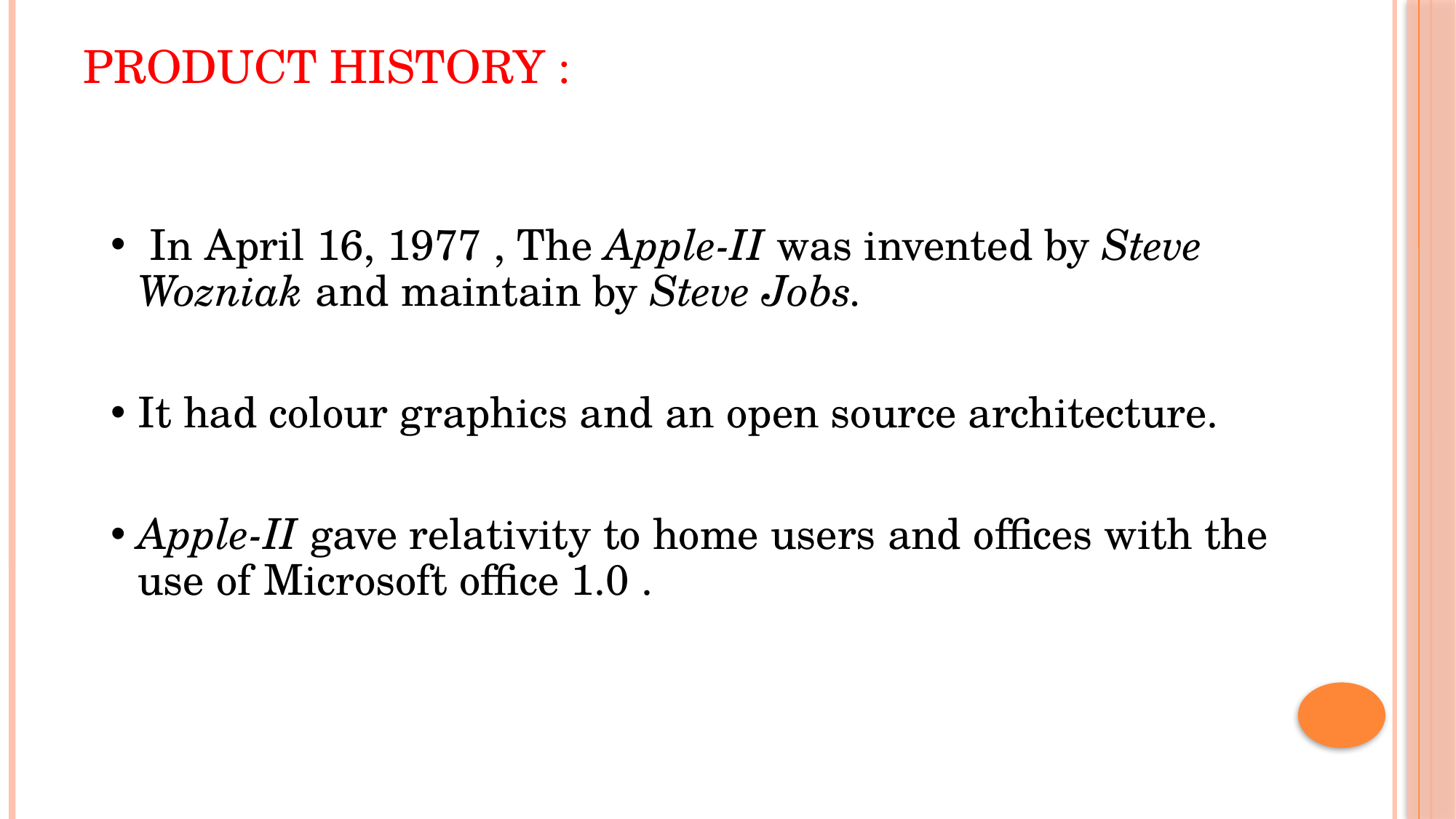

PRODUCT HISTORY :
 In April 16, 1977 , The Apple-II was invented by Steve Wozniak and maintain by Steve Jobs.

It had colour graphics and an open source architecture.

Apple-II gave relativity to home users and offices with the use of Microsoft office 1.0 .